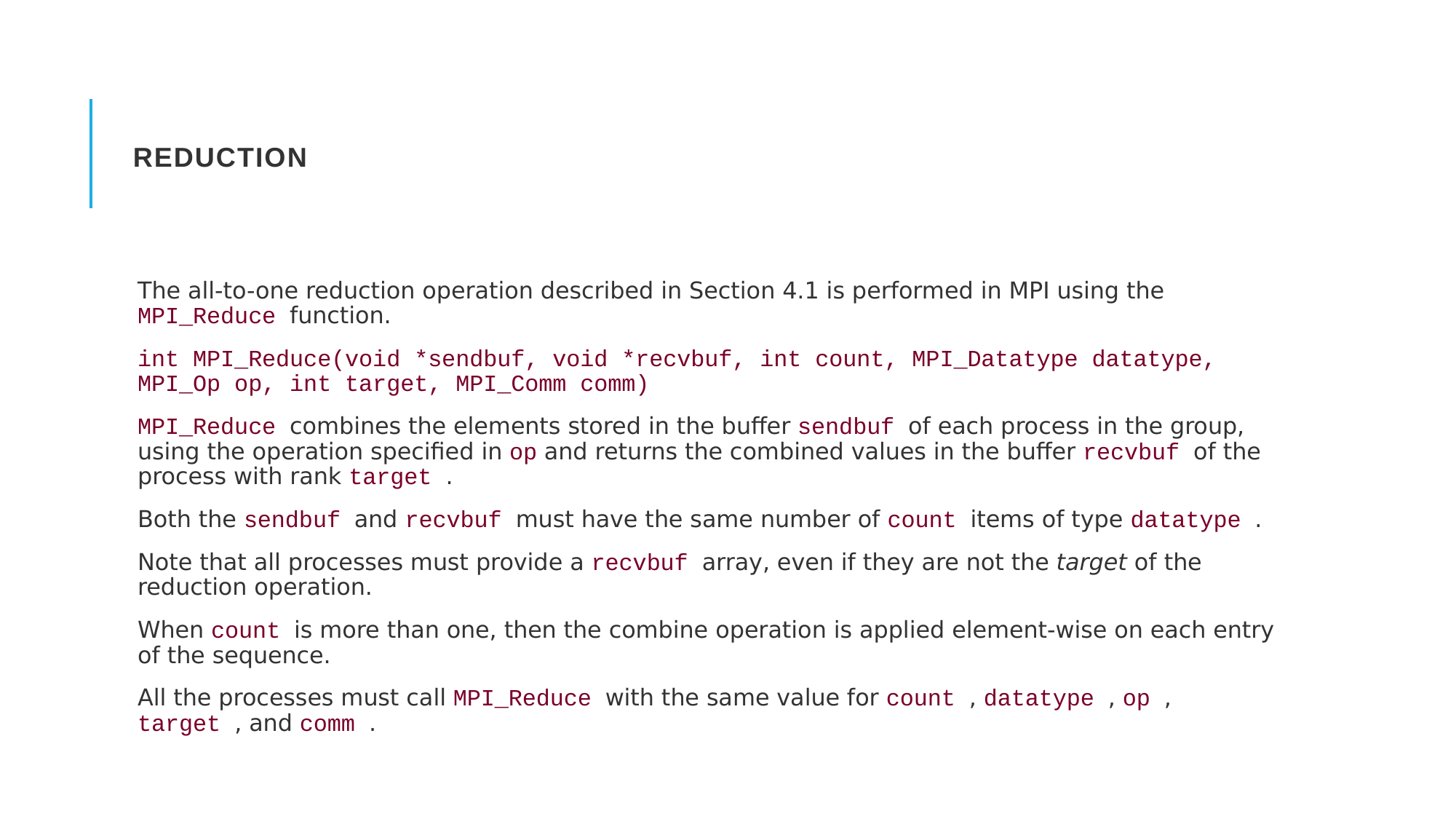

# Reduction
The all-to-one reduction operation described in Section 4.1 is performed in MPI using the MPI_Reduce function.
int MPI_Reduce(void *sendbuf, void *recvbuf, int count, MPI_Datatype datatype, MPI_Op op, int target, MPI_Comm comm)
MPI_Reduce combines the elements stored in the buffer sendbuf of each process in the group, using the operation specified in op and returns the combined values in the buffer recvbuf of the process with rank target .
Both the sendbuf and recvbuf must have the same number of count items of type datatype .
Note that all processes must provide a recvbuf array, even if they are not the target of the reduction operation.
When count is more than one, then the combine operation is applied element-wise on each entry of the sequence.
All the processes must call MPI_Reduce with the same value for count , datatype , op , target , and comm .